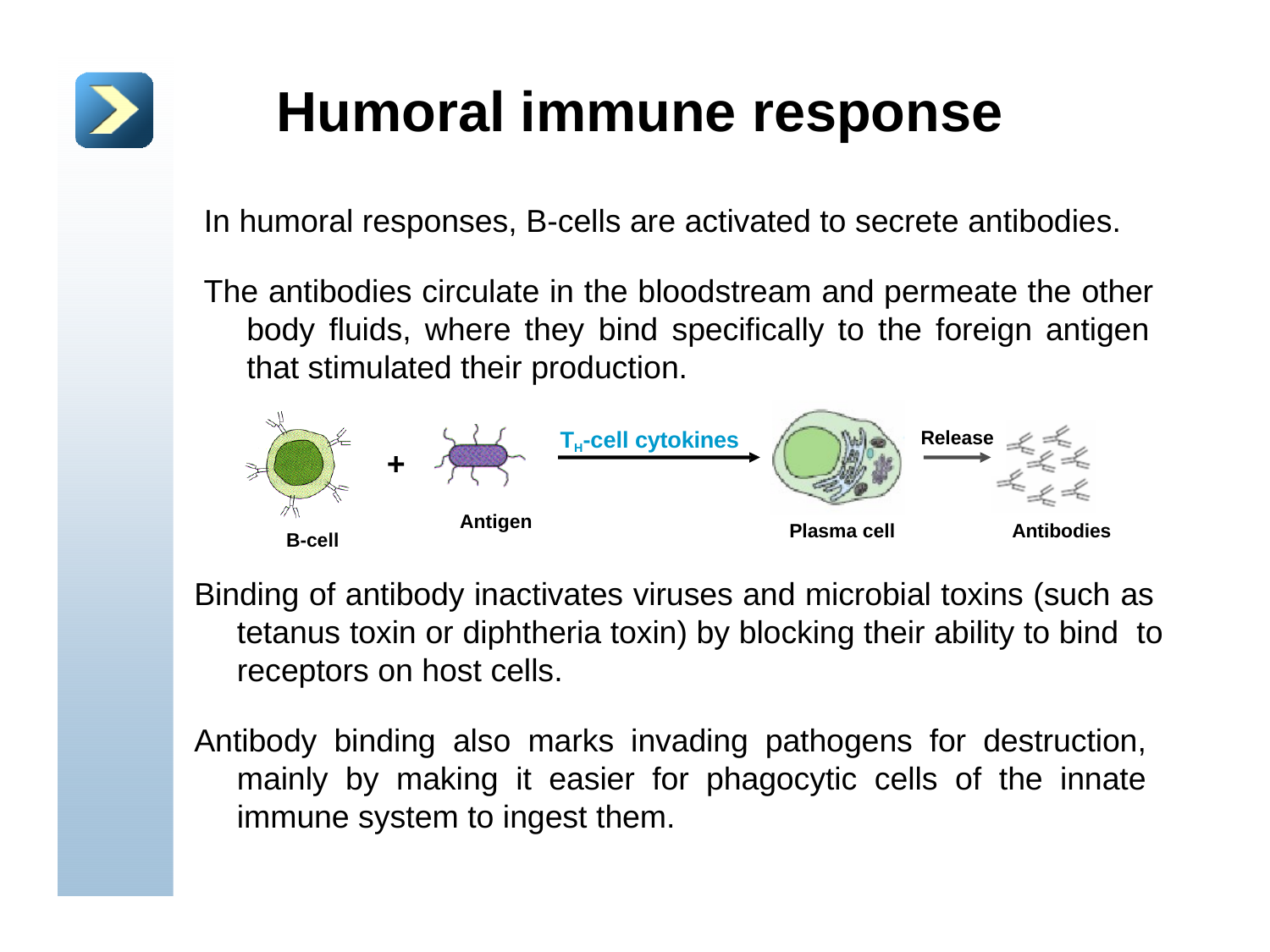

# Humoral immune response
In humoral responses, B-cells are activated to secrete antibodies.

The antibodies circulate in the bloodstream and permeate the other  body fluids, where they bind specifically to the foreign antigen  that stimulated their production.

TH-cell cytokines
Release

+

Antigen
Plasma cell	Antibodies
B-cell
Binding of antibody inactivates viruses and microbial toxins (such as  tetanus toxin or diphtheria toxin) by blocking their ability to bind  to receptors on host cells.

Antibody binding also marks invading pathogens for destruction,  mainly by making it easier for phagocytic cells of the innate  immune system to ingest them.